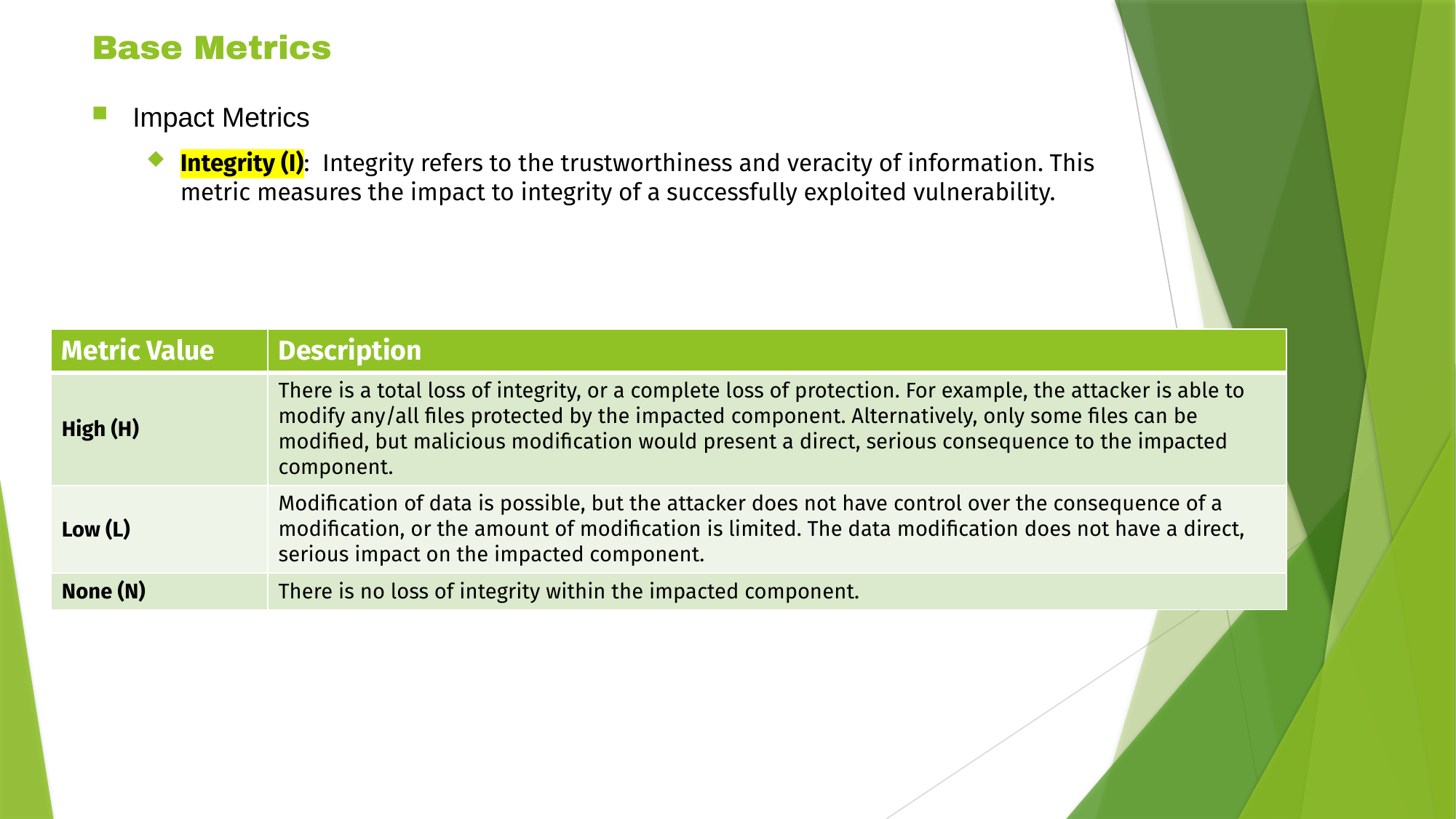

# Base Metrics
Impact Metrics
Integrity (I):  Integrity refers to the trustworthiness and veracity of information. This metric measures the impact to integrity of a successfully exploited vulnerability.
| Metric Value | Description |
| --- | --- |
| High (H) | There is a total loss of integrity, or a complete loss of protection. For example, the attacker is able to modify any/all files protected by the impacted component. Alternatively, only some files can be modified, but malicious modification would present a direct, serious consequence to the impacted component. |
| Low (L) | Modification of data is possible, but the attacker does not have control over the consequence of a modification, or the amount of modification is limited. The data modification does not have a direct, serious impact on the impacted component. |
| None (N) | There is no loss of integrity within the impacted component. |